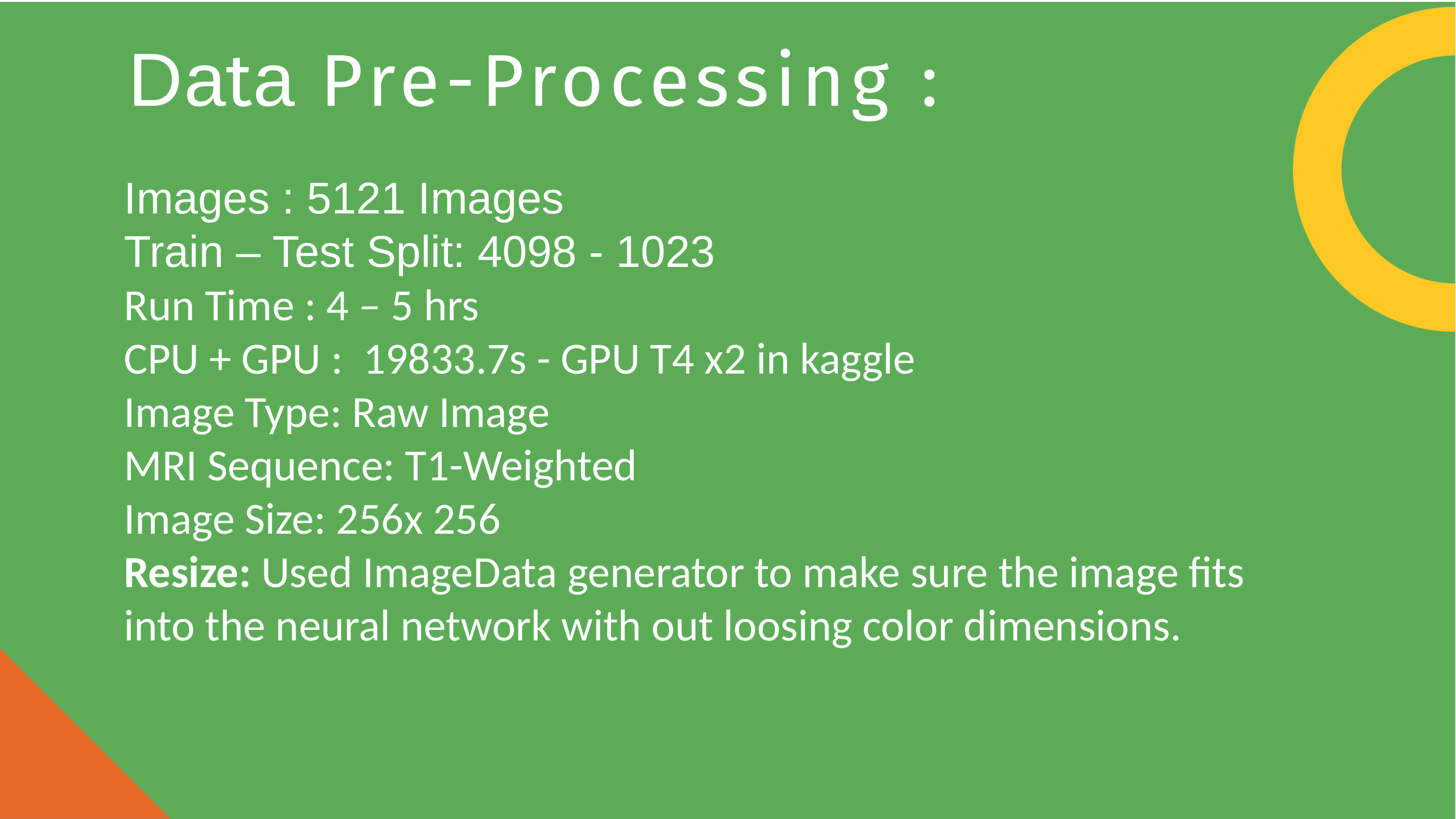

# Data Pre-Processing :
Images : 5121 Images
Train – Test Split: 4098 - 1023
Run Time : 4 – 5 hrs
CPU + GPU :  19833.7s - GPU T4 x2 in kaggle
Image Type: Raw Image
MRI Sequence: T1-Weighted
Image Size: 256x 256
Resize: Used ImageData generator to make sure the image fits into the neural network with out loosing color dimensions.